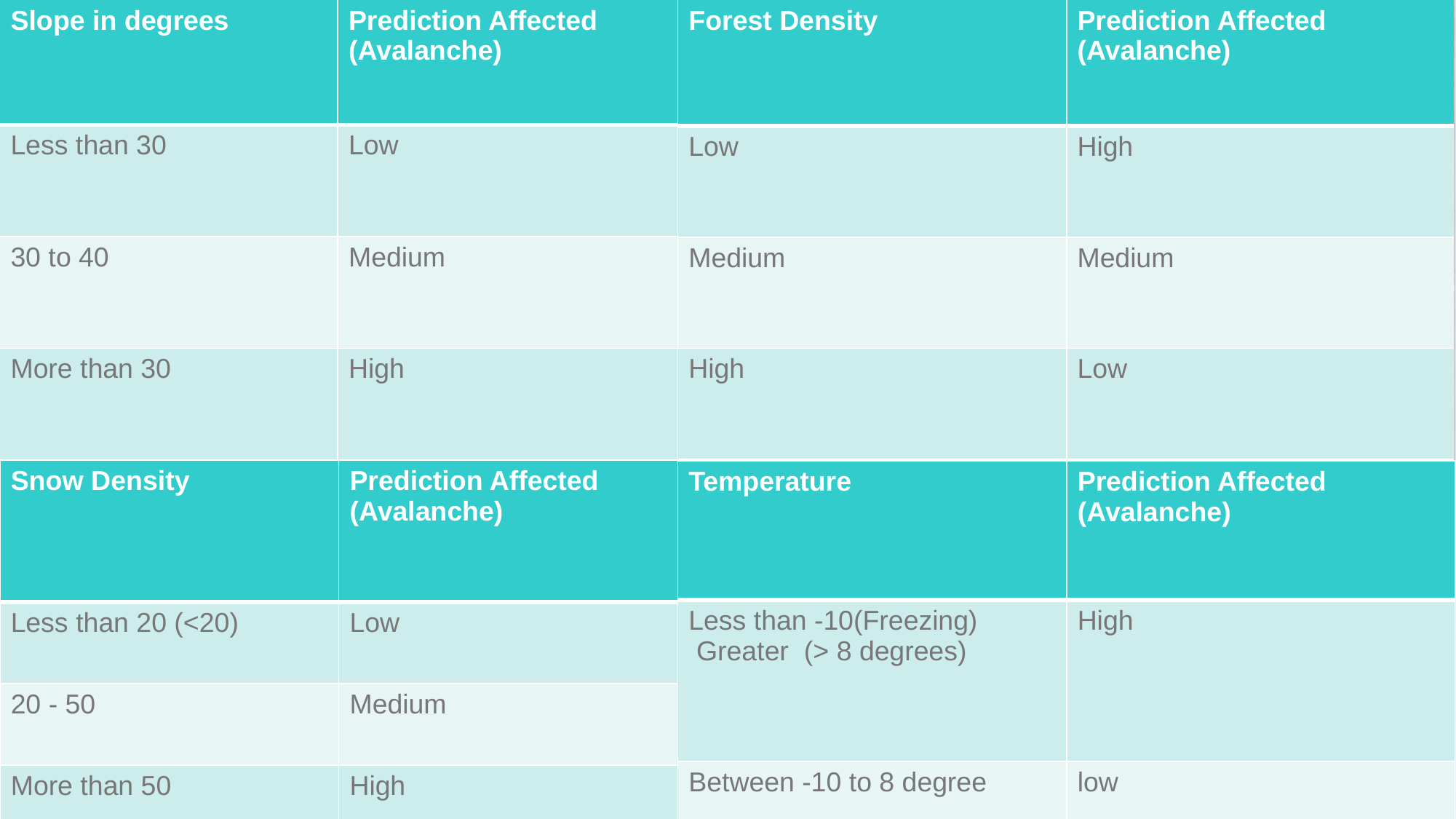

| Slope in degrees | Prediction Affected (Avalanche) |
| --- | --- |
| Less than 30 | Low |
| 30 to 40 | Medium |
| More than 30 | High |
| Forest Density | Prediction Affected (Avalanche) |
| --- | --- |
| Low | High |
| Medium | Medium |
| High | Low |
#
| Snow Density | Prediction Affected (Avalanche) |
| --- | --- |
| Less than 20 (<20) | Low |
| 20 - 50 | Medium |
| More than 50 | High |
| Temperature | Prediction Affected (Avalanche) |
| --- | --- |
| Less than -10(Freezing) Greater (> 8 degrees) | High |
| Between -10 to 8 degree | low |